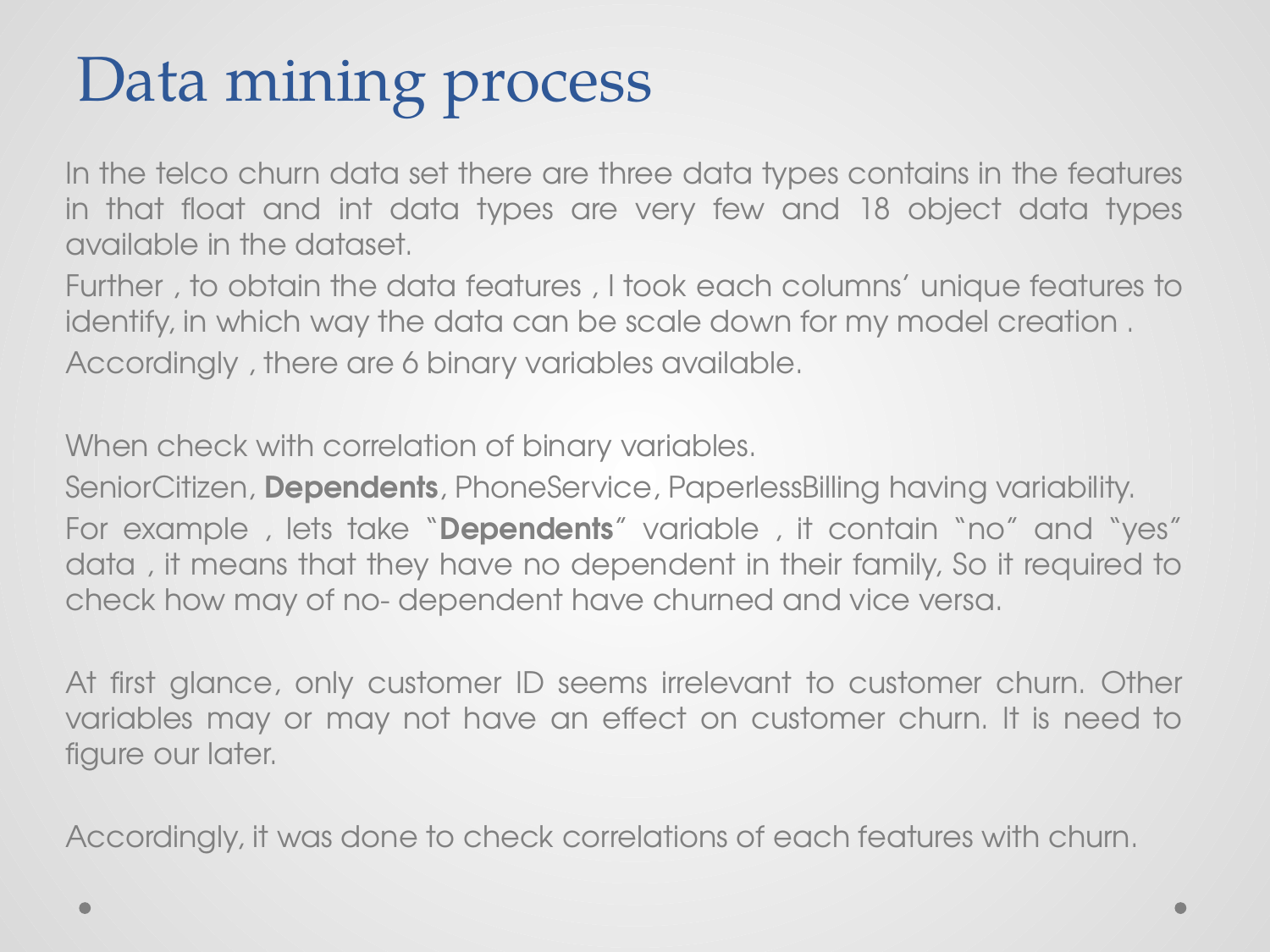

# Data mining process
In the telco churn data set there are three data types contains in the features in that float and int data types are very few and 18 object data types available in the dataset.
Further , to obtain the data features , I took each columns’ unique features to identify, in which way the data can be scale down for my model creation .
Accordingly , there are 6 binary variables available.

When check with correlation of binary variables.
SeniorCitizen, Dependents, PhoneService, PaperlessBilling having variability.
For example , lets take “Dependents” variable , it contain “no” and “yes” data , it means that they have no dependent in their family, So it required to check how may of no- dependent have churned and vice versa.

At first glance, only customer ID seems irrelevant to customer churn. Other variables may or may not have an effect on customer churn. It is need to figure our later.

Accordingly, it was done to check correlations of each features with churn.